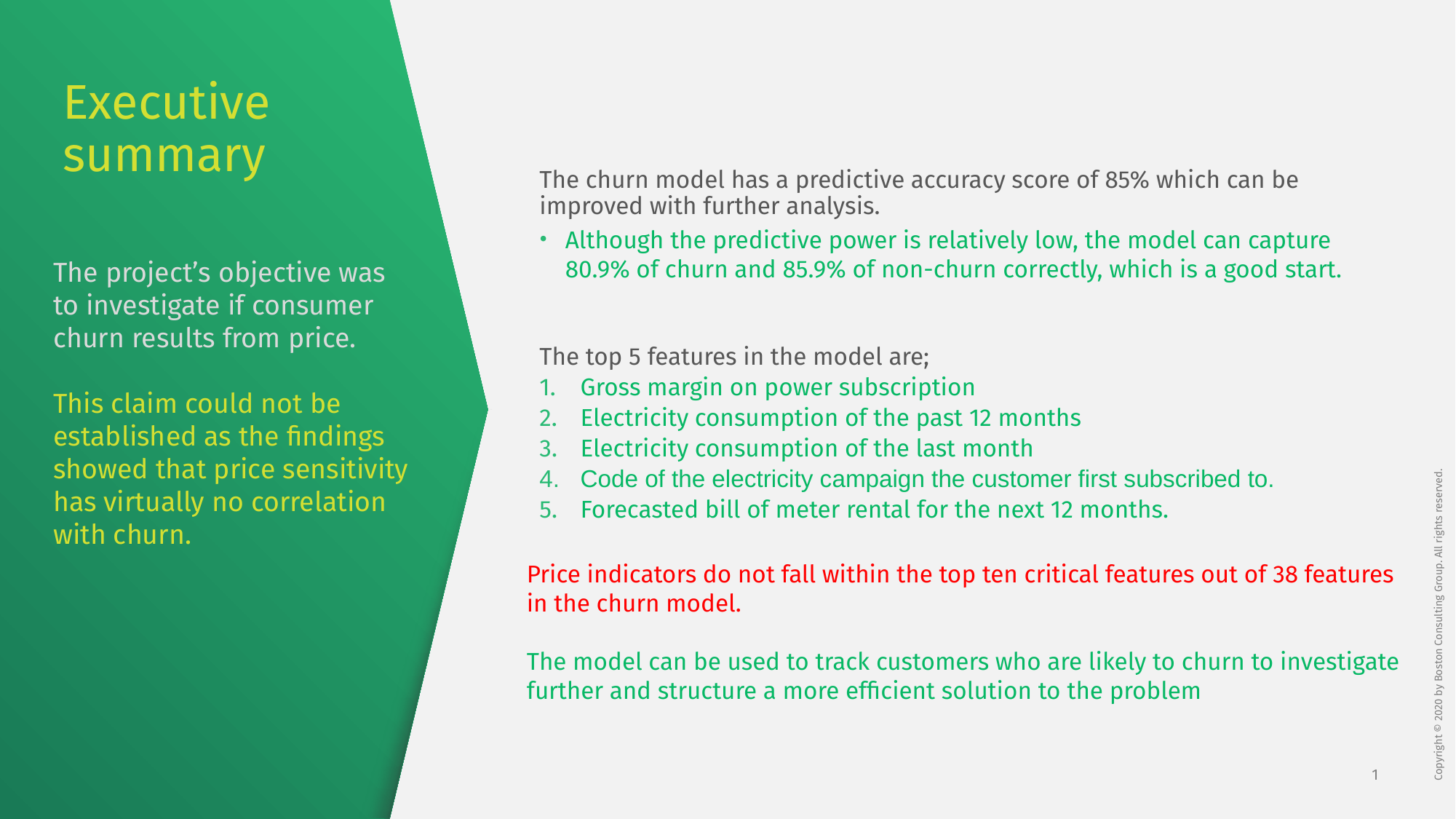

# Executive summary

The churn model has a predictive accuracy score of 85% which can be improved with further analysis.
Although the predictive power is relatively low, the model can capture 80.9% of churn and 85.9% of non-churn correctly, which is a good start.

The top 5 features in the model are;
Gross margin on power subscription
Electricity consumption of the past 12 months
Electricity consumption of the last month
Code of the electricity campaign the customer first subscribed to.
Forecasted bill of meter rental for the next 12 months.

Price indicators do not fall within the top ten critical features out of 38 features in the churn model.

The model can be used to track customers who are likely to churn to investigate further and structure a more efficient solution to the problem
The project’s objective was to investigate if consumer churn results from price.

This claim could not be established as the findings showed that price sensitivity has virtually no correlation with churn.